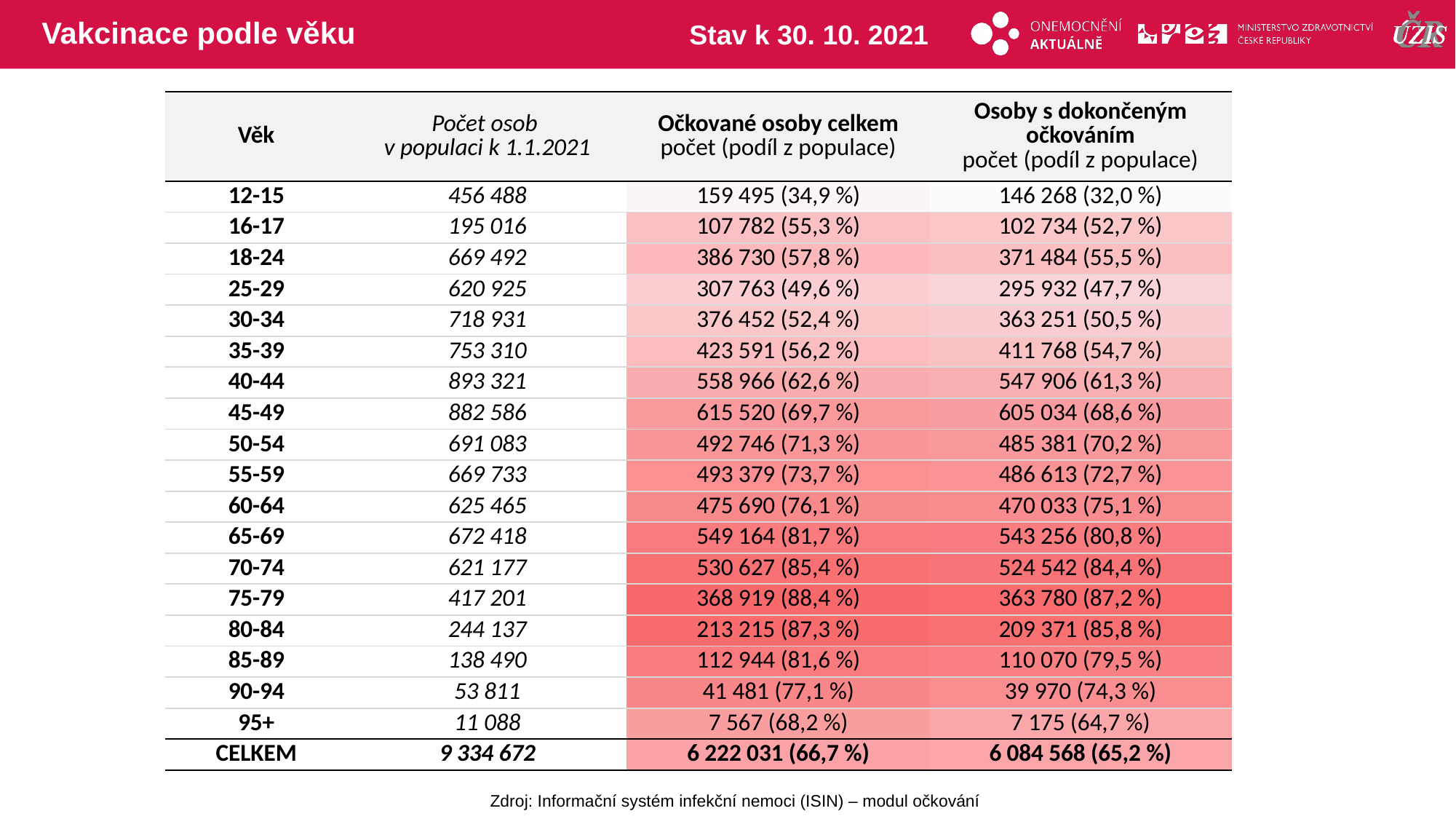

# Vakcinace podle věku
Stav k 30. 10. 2021
| Věk | Počet osob v populaci k 1.1.2021 | Očkované osoby celkem počet (podíl z populace) | Osoby s dokončeným očkováním počet (podíl z populace) |
| --- | --- | --- | --- |
| 12-15 | 456 488 | 159 495 (34,9 %) | 146 268 (32,0 %) |
| 16-17 | 195 016 | 107 782 (55,3 %) | 102 734 (52,7 %) |
| 18-24 | 669 492 | 386 730 (57,8 %) | 371 484 (55,5 %) |
| 25-29 | 620 925 | 307 763 (49,6 %) | 295 932 (47,7 %) |
| 30-34 | 718 931 | 376 452 (52,4 %) | 363 251 (50,5 %) |
| 35-39 | 753 310 | 423 591 (56,2 %) | 411 768 (54,7 %) |
| 40-44 | 893 321 | 558 966 (62,6 %) | 547 906 (61,3 %) |
| 45-49 | 882 586 | 615 520 (69,7 %) | 605 034 (68,6 %) |
| 50-54 | 691 083 | 492 746 (71,3 %) | 485 381 (70,2 %) |
| 55-59 | 669 733 | 493 379 (73,7 %) | 486 613 (72,7 %) |
| 60-64 | 625 465 | 475 690 (76,1 %) | 470 033 (75,1 %) |
| 65-69 | 672 418 | 549 164 (81,7 %) | 543 256 (80,8 %) |
| 70-74 | 621 177 | 530 627 (85,4 %) | 524 542 (84,4 %) |
| 75-79 | 417 201 | 368 919 (88,4 %) | 363 780 (87,2 %) |
| 80-84 | 244 137 | 213 215 (87,3 %) | 209 371 (85,8 %) |
| 85-89 | 138 490 | 112 944 (81,6 %) | 110 070 (79,5 %) |
| 90-94 | 53 811 | 41 481 (77,1 %) | 39 970 (74,3 %) |
| 95+ | 11 088 | 7 567 (68,2 %) | 7 175 (64,7 %) |
| CELKEM | 9 334 672 | 6 222 031 (66,7 %) | 6 084 568 (65,2 %) |
|  |  |
| --- | --- |
|  |  |
|  |  |
|  |  |
|  |  |
|  |  |
|  |  |
|  |  |
|  |  |
|  |  |
|  |  |
|  |  |
|  |  |
|  |  |
|  |  |
|  |  |
|  |  |
|  |  |
|  |  |
Zdroj: Informační systém infekční nemoci (ISIN) – modul očkování